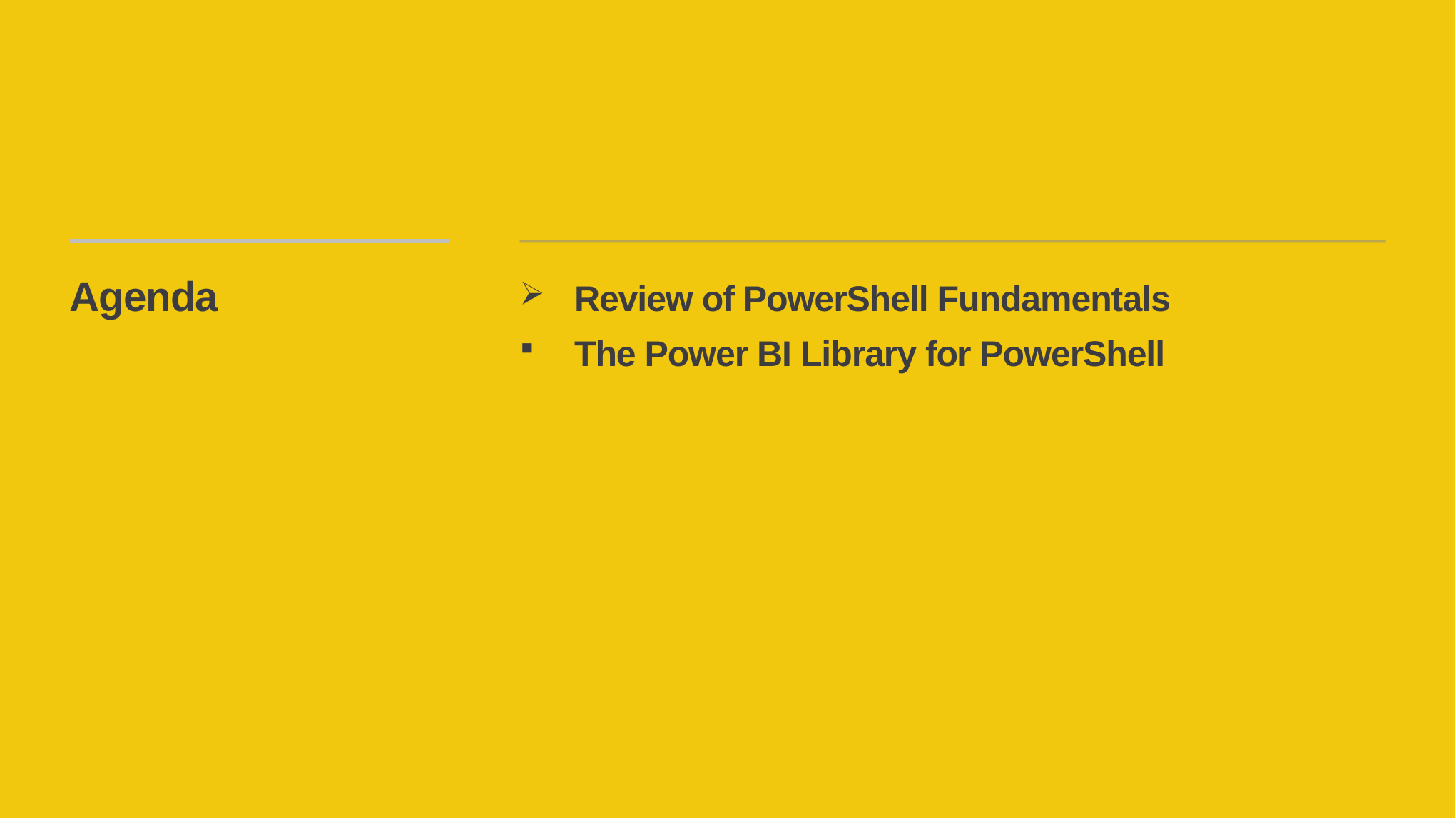

Review of PowerShell Fundamentals
The Power BI Library for PowerShell

# Agenda